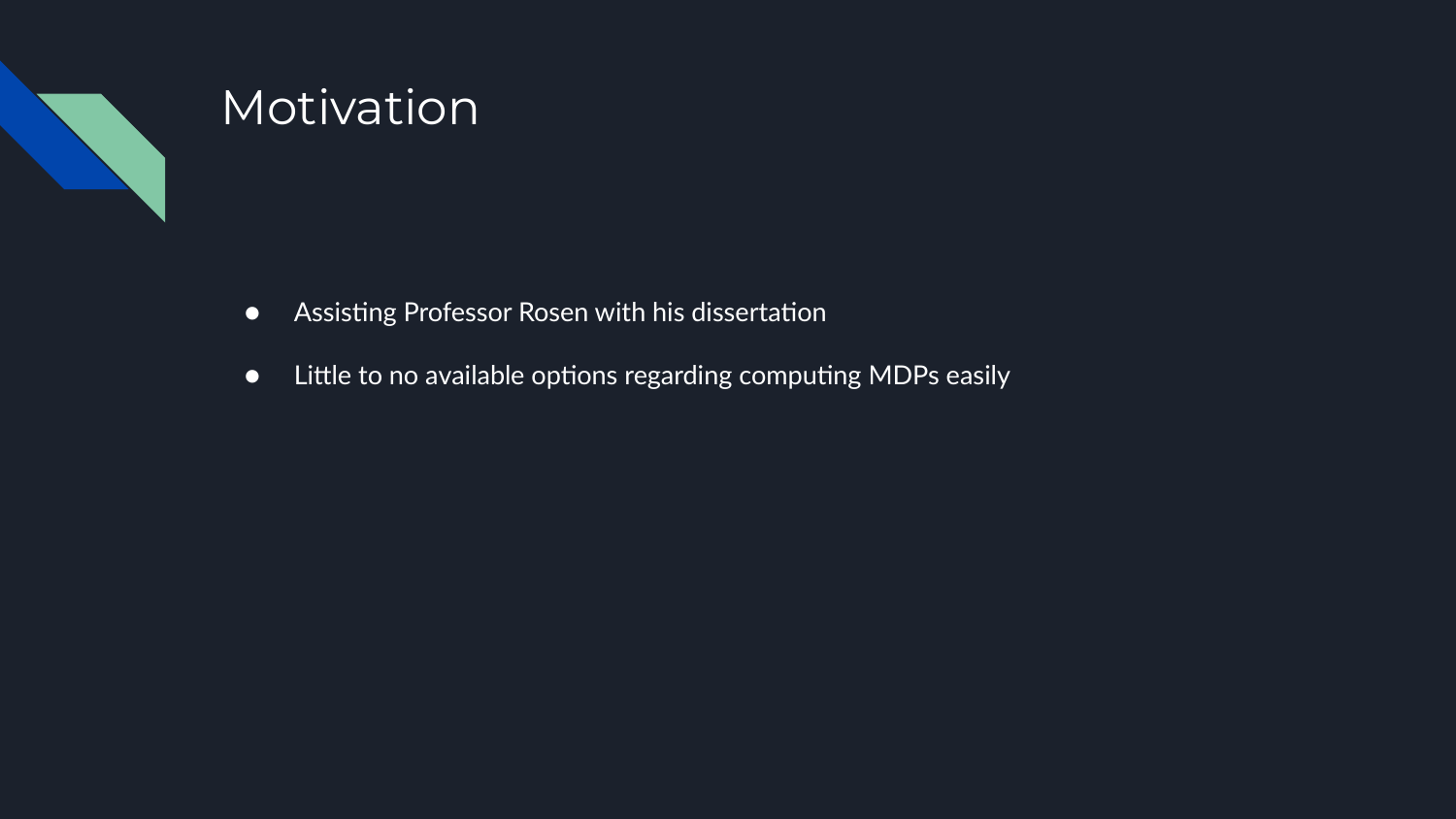

# Motivation
Assisting Professor Rosen with his dissertation
Little to no available options regarding computing MDPs easily